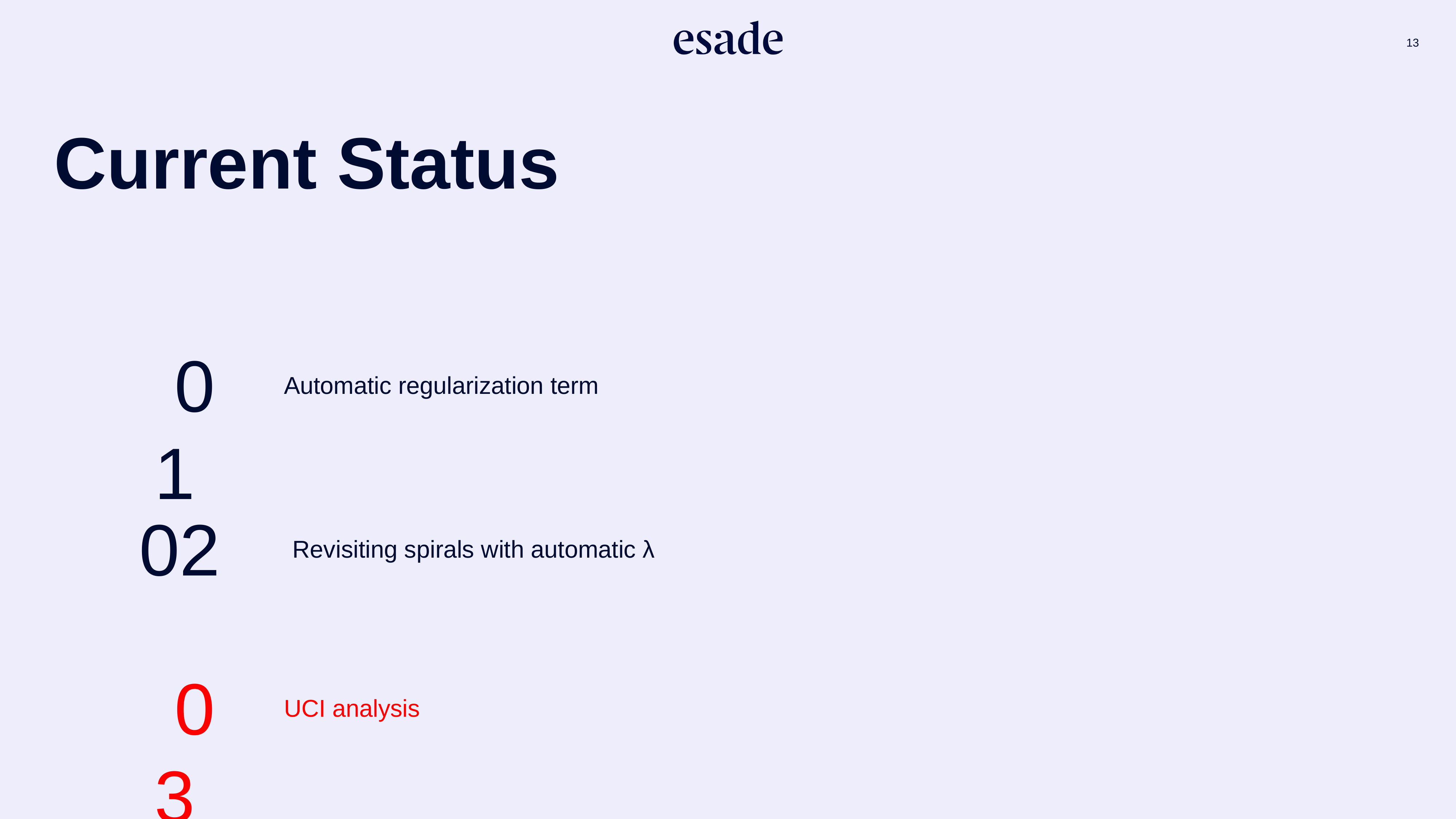

Current Status

01
Automatic regularization term
02
Revisiting spirals with automatic λ
03
UCI analysis